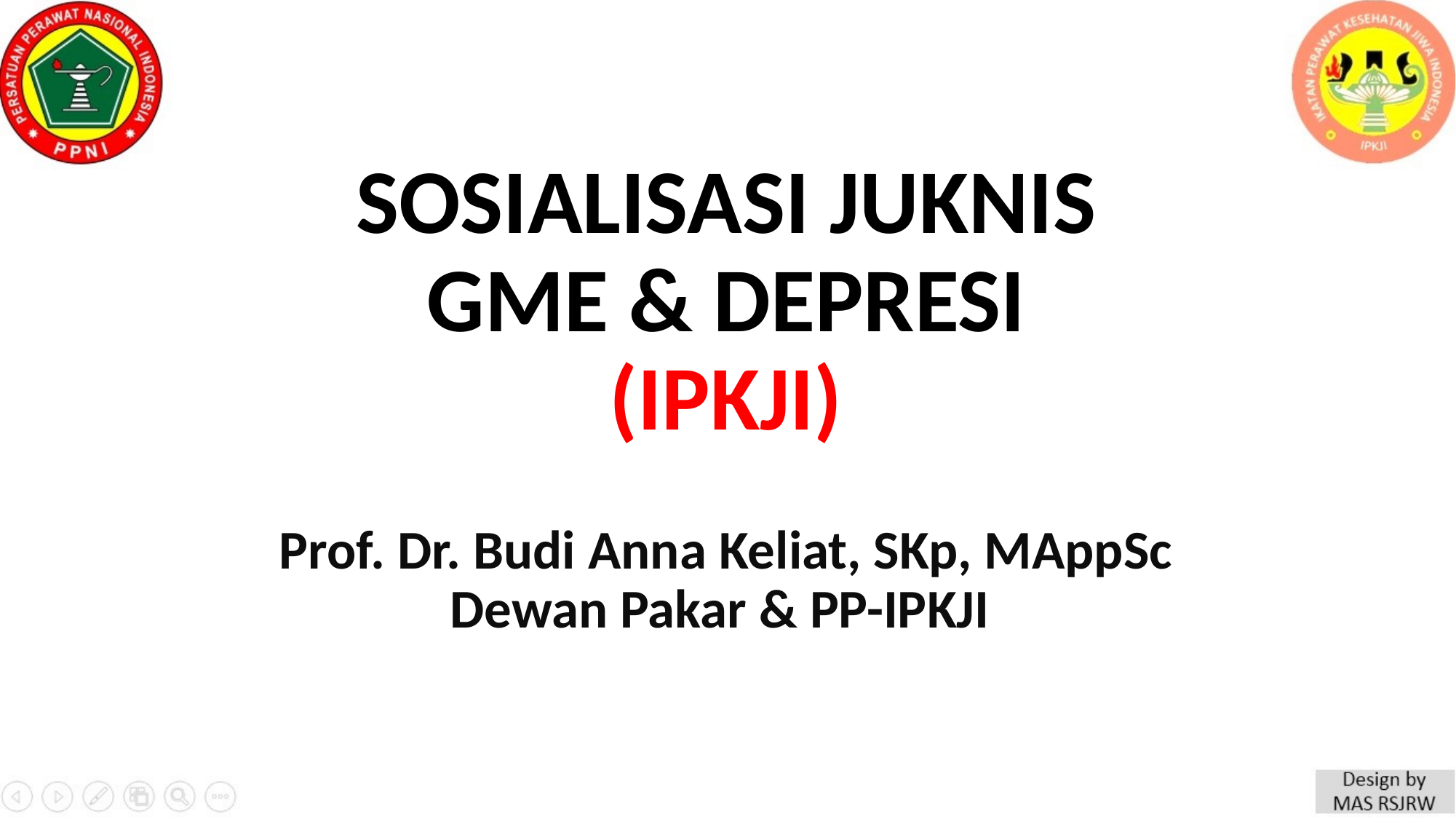

# SOSIALISASI JUKNIS GME & DEPRESI (IPKJI)
Prof. Dr. Budi Anna Keliat, SKp, MAppSc
Dewan Pakar & PP-IPKJI